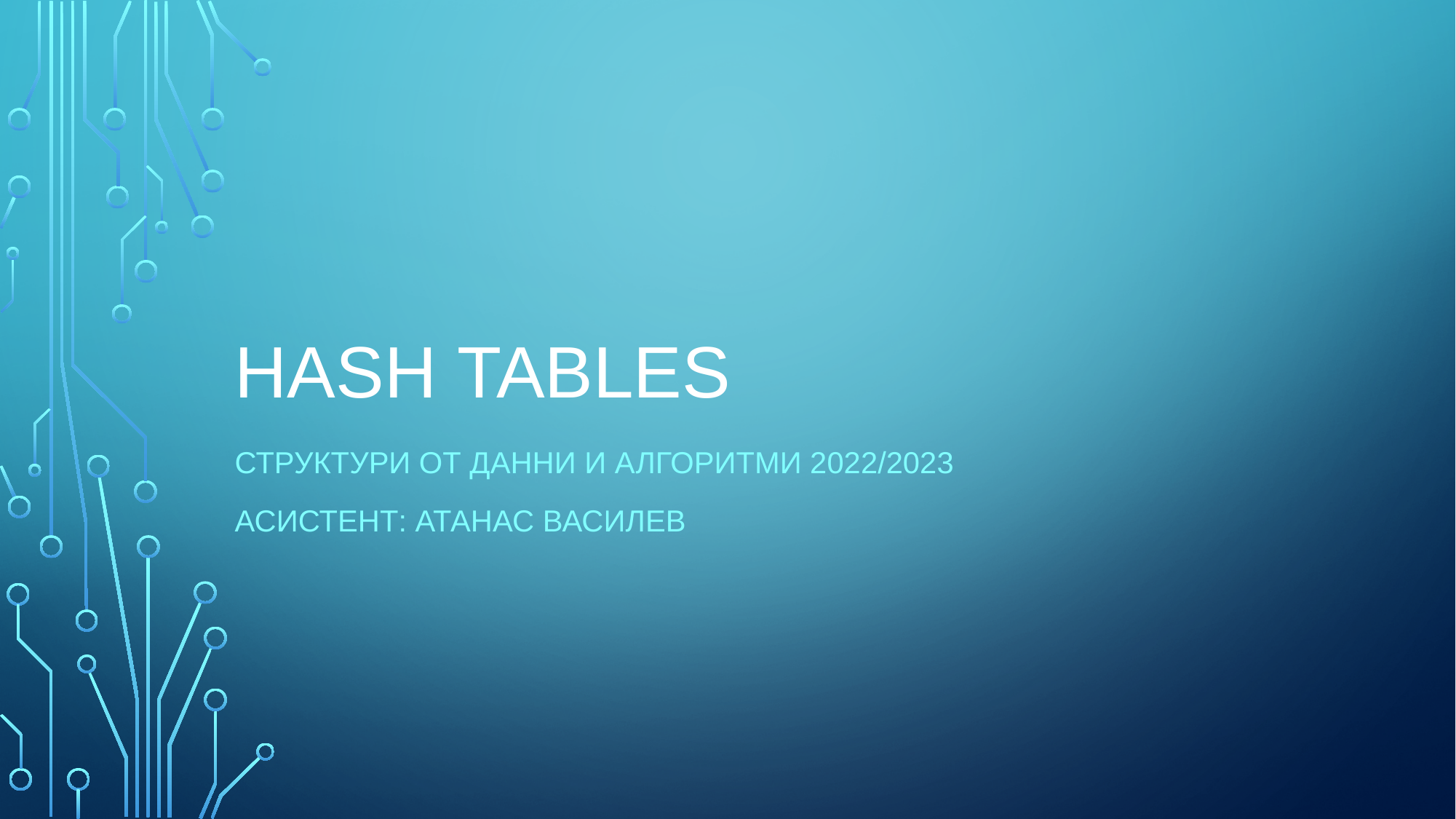

# Hash Tables
Структури от данни и алгоритми 2022/2023
Асистент: Атанас Василев